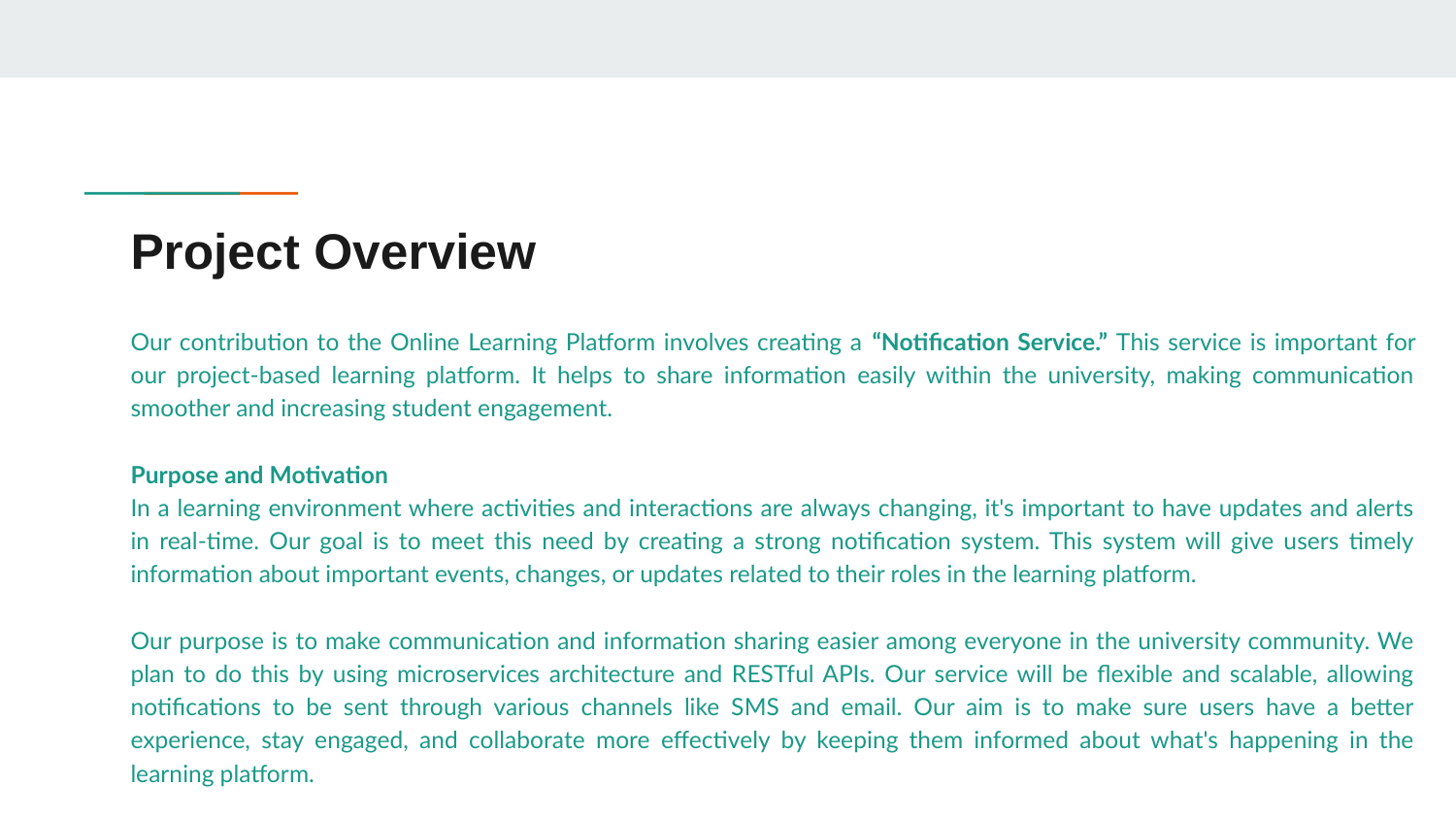

# Project Overview
Our contribution to the Online Learning Platform involves creating a “Notification Service.” This service is important for our project-based learning platform. It helps to share information easily within the university, making communication smoother and increasing student engagement.

Purpose and Motivation
In a learning environment where activities and interactions are always changing, it's important to have updates and alerts in real-time. Our goal is to meet this need by creating a strong notification system. This system will give users timely information about important events, changes, or updates related to their roles in the learning platform.

Our purpose is to make communication and information sharing easier among everyone in the university community. We plan to do this by using microservices architecture and RESTful APIs. Our service will be flexible and scalable, allowing notifications to be sent through various channels like SMS and email. Our aim is to make sure users have a better experience, stay engaged, and collaborate more effectively by keeping them informed about what's happening in the learning platform.